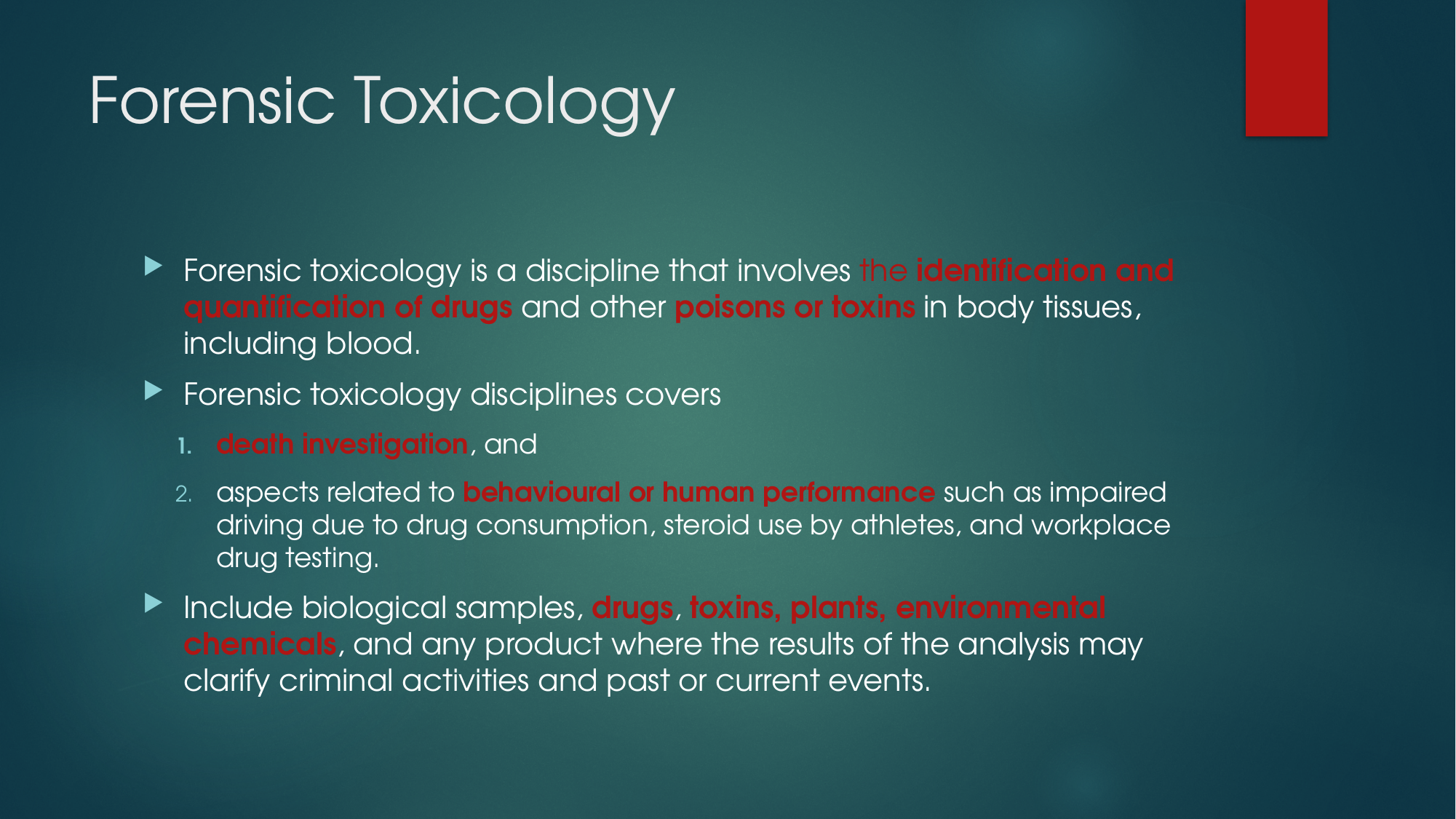

# Forensic Toxicology
Forensic toxicology is a discipline that involves the identification and quantification of drugs and other poisons or toxins in body tissues, including blood.
Forensic toxicology disciplines covers
death investigation, and
aspects related to behavioural or human performance such as impaired driving due to drug consumption, steroid use by athletes, and workplace drug testing.
Include biological samples, drugs, toxins, plants, environmental chemicals, and any product where the results of the analysis may clarify criminal activities and past or current events.